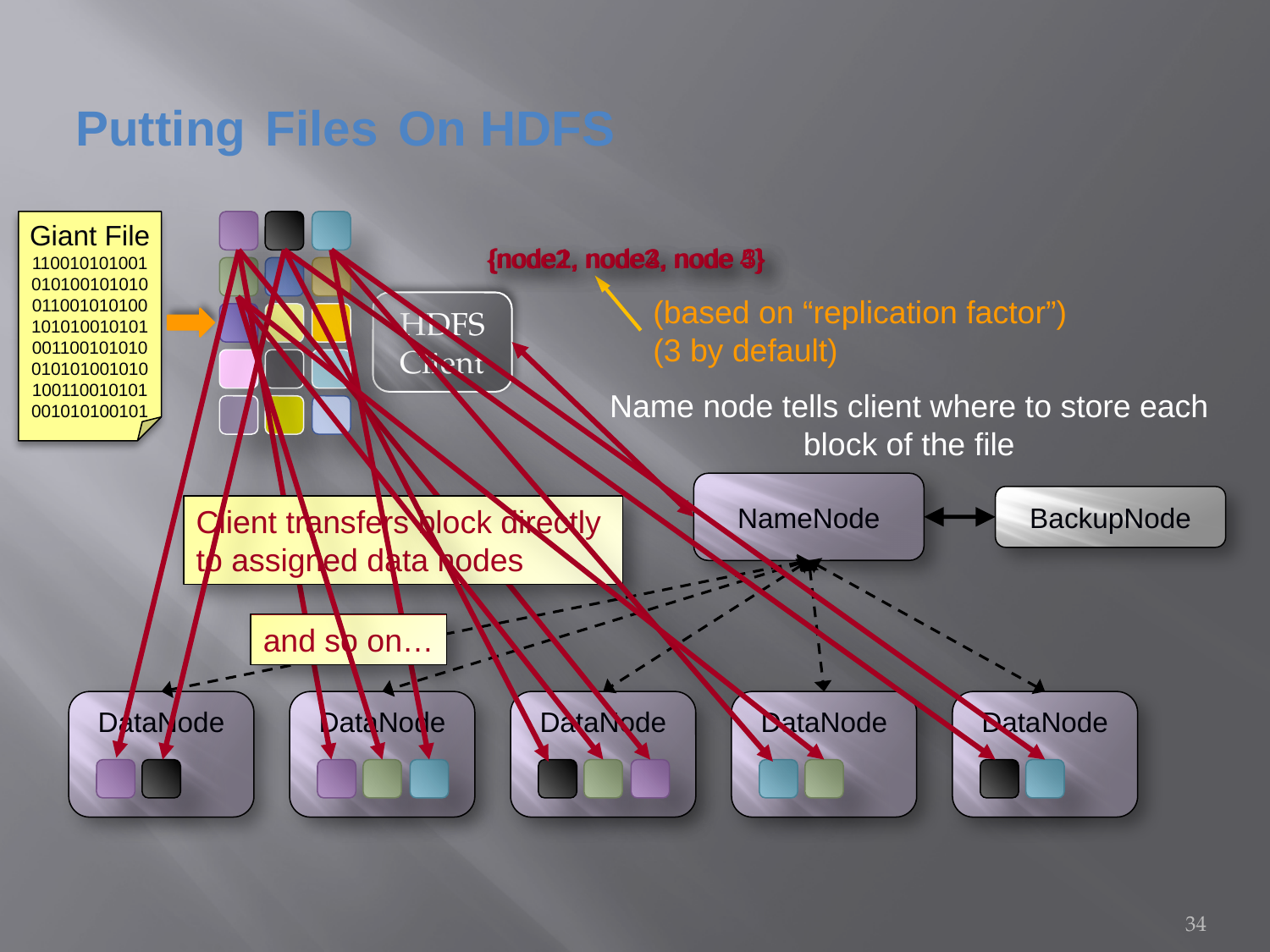

# Putting Files On HDFS

Giant File
110010101001
010100101010
011001010100
101010010101
001100101010
010101001010
100110010101
001010100101

{node1, node2, node 3}
{node2, node4, node 5}
{node2, node3, node 4}
{node1, node3, node 5}

(based on “replication factor”) (3 by default)
HDFS
Client

Name node tells client where to store each block of the file

NameNode
BackupNode
Client transfers block directly
to assigned data nodes
and so on…
DataNode
DataNode
DataNode
DataNode
DataNode

34